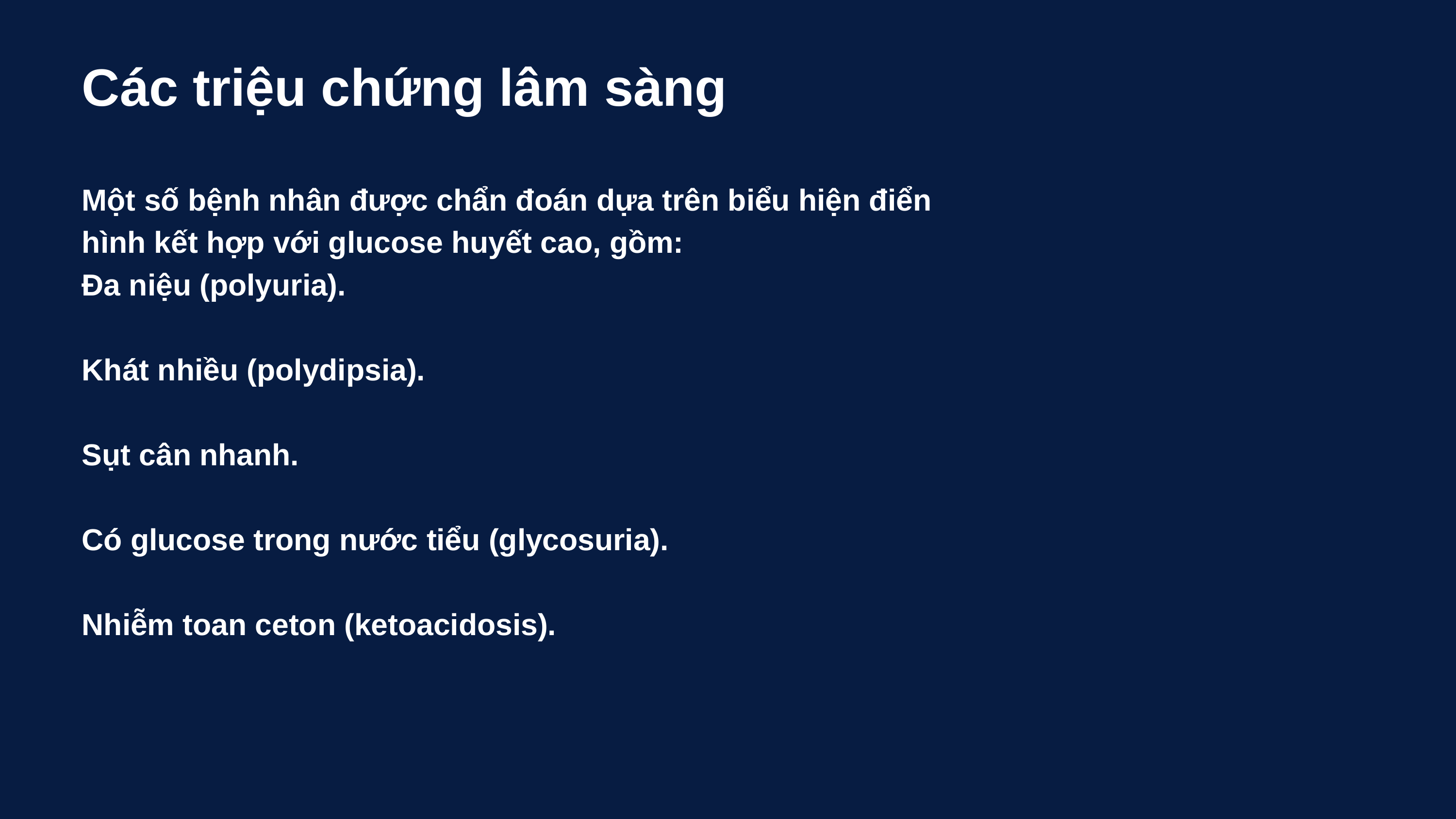

Các triệu chứng lâm sàng
Một số bệnh nhân được chẩn đoán dựa trên biểu hiện điển hình kết hợp với glucose huyết cao, gồm:
Đa niệu (polyuria).

Khát nhiều (polydipsia).

Sụt cân nhanh.

Có glucose trong nước tiểu (glycosuria).

Nhiễm toan ceton (ketoacidosis).